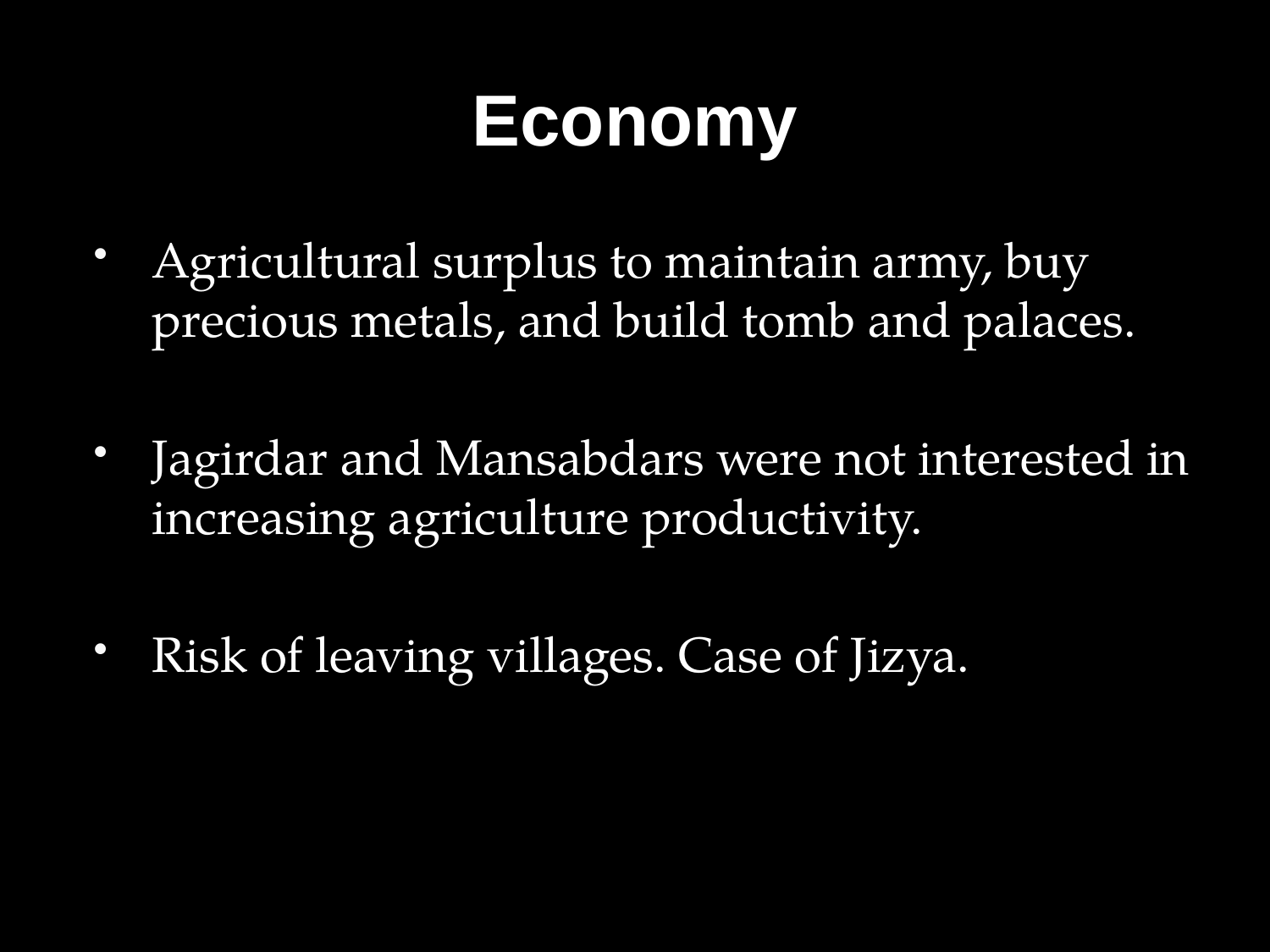

# Economy
Agricultural surplus to maintain army, buy precious metals, and build tomb and palaces.

Jagirdar and Mansabdars were not interested in increasing agriculture productivity.

Risk of leaving villages. Case of Jizya.